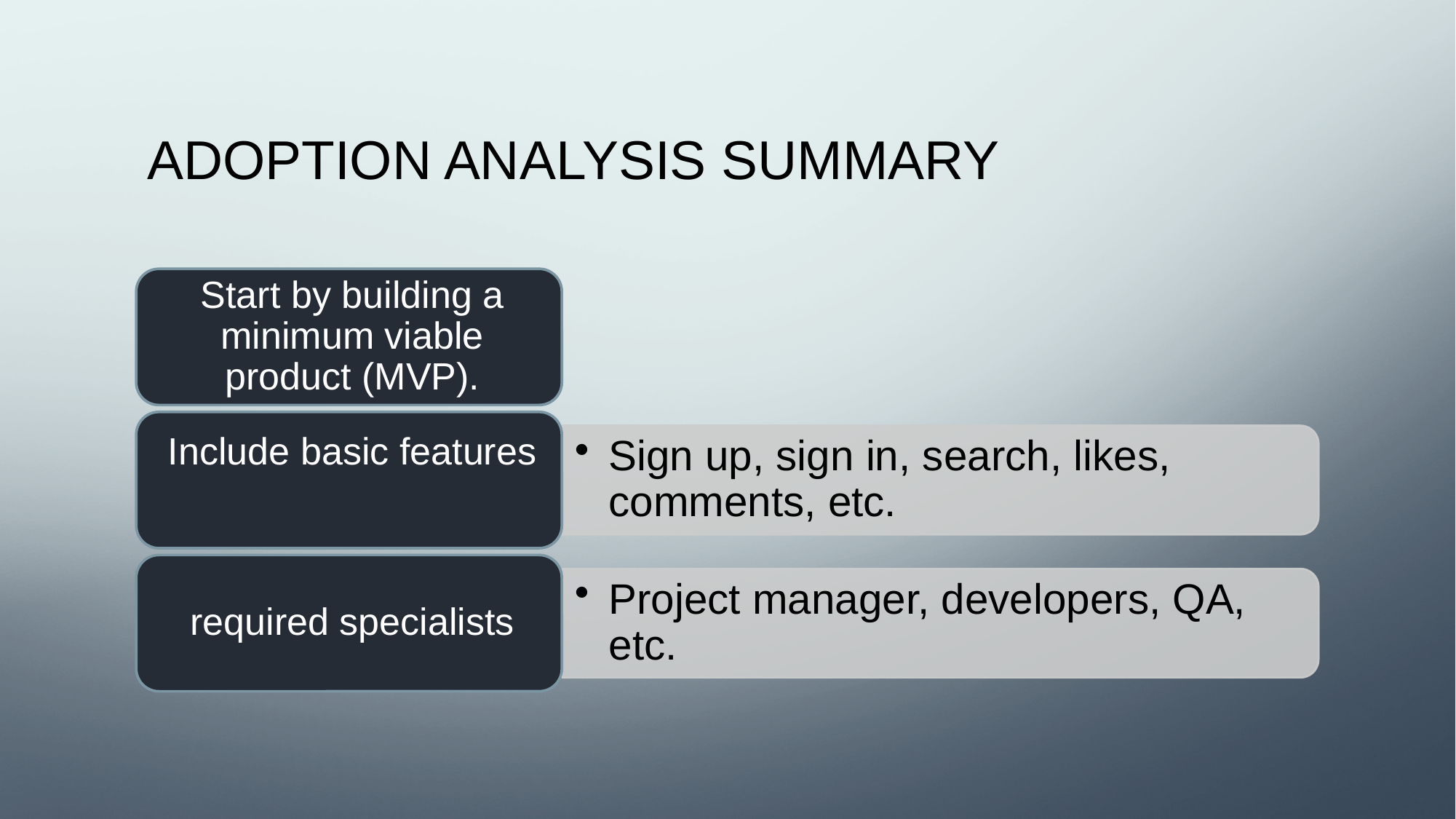

# ADOPTION ANALYSIS SUMMARY
Start by building a minimum viable product (MVP).
Sign up, sign in, search, likes, comments, etc.
Include basic features

Project manager, developers, QA, etc.
required specialists